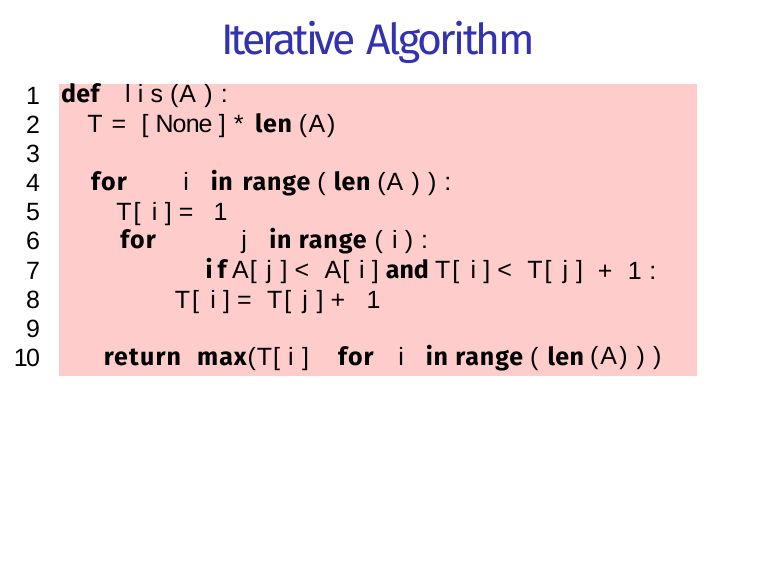

# Iterative Algorithm
| 1 2 3 4 | def l i s (A ) : T = [ None ] \* len (A) for i in range ( len (A ) ) : |  |
| --- | --- | --- |
| 5 | T[ i ] = 1 |  |
| 6 | for j in range ( i ) : |  |
| 7 | i f A[ j ] < A[ i ] and T[ i ] < T[ j ] | + 1 : |
| 8 | T[ i ] = T[ j ] + 1 |  |
| 9 0 | return max(T[ i ] for i in range ( len | (A) ) ) |
1